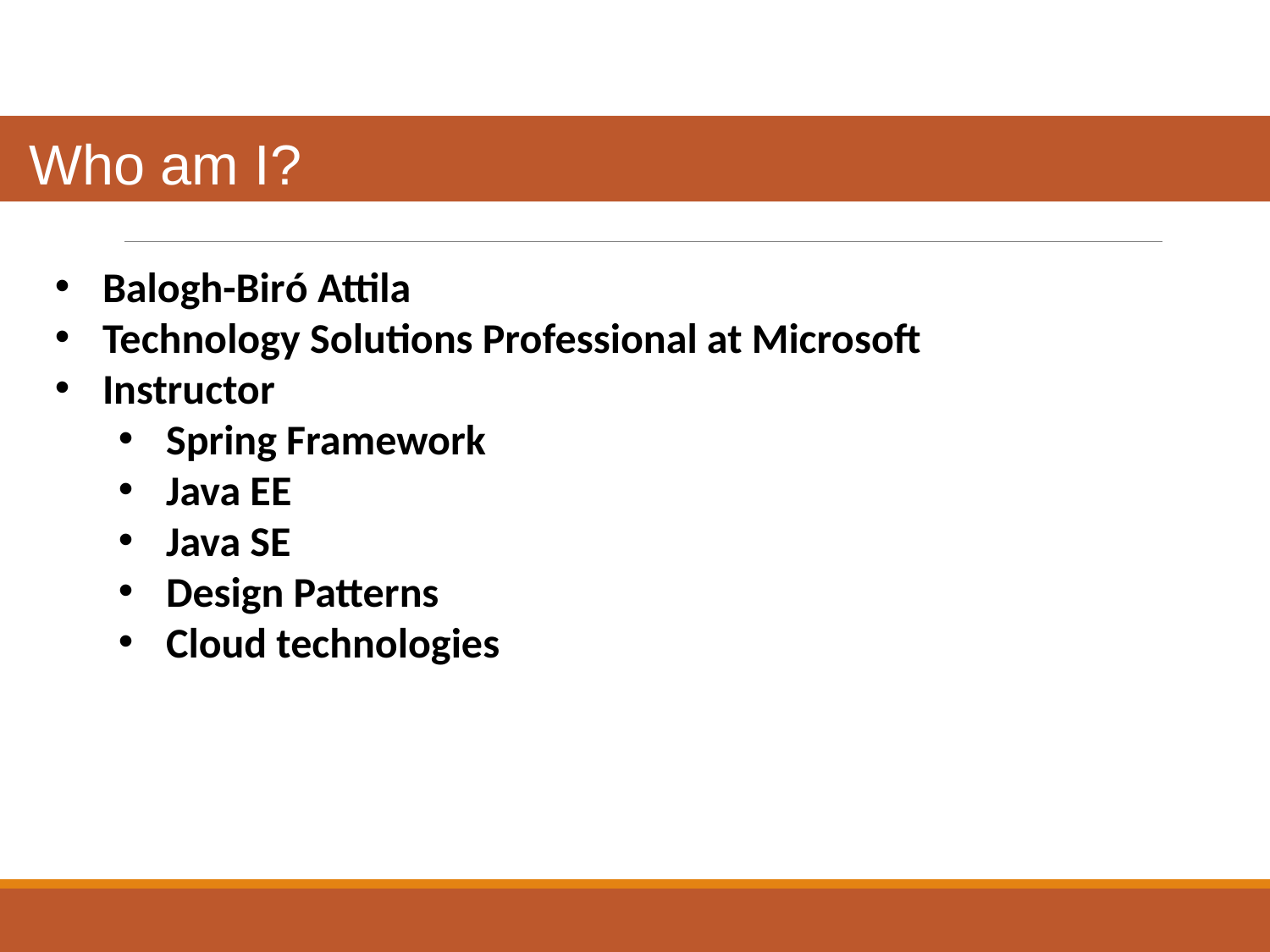

Who am I?
Balogh-Biró Attila
Technology Solutions Professional at Microsoft
Instructor
Spring Framework
Java EE
Java SE
Design Patterns
Cloud technologies